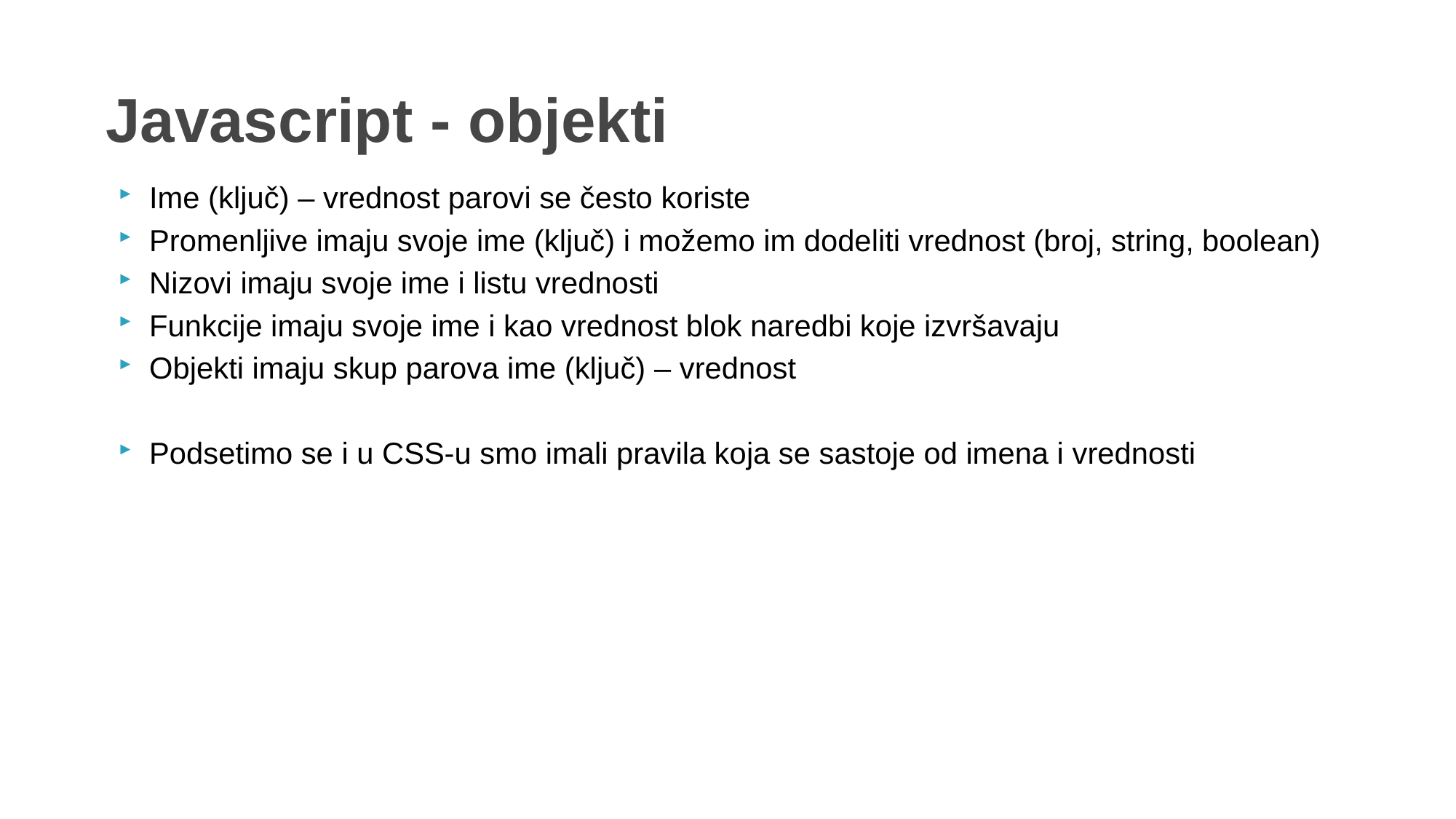

# Javascript - objekti
Ime (ključ) – vrednost parovi se često koriste
Promenljive imaju svoje ime (ključ) i možemo im dodeliti vrednost (broj, string, boolean)
Nizovi imaju svoje ime i listu vrednosti
Funkcije imaju svoje ime i kao vrednost blok naredbi koje izvršavaju
Objekti imaju skup parova ime (ključ) – vrednost

Podsetimo se i u CSS-u smo imali pravila koja se sastoje od imena i vrednosti